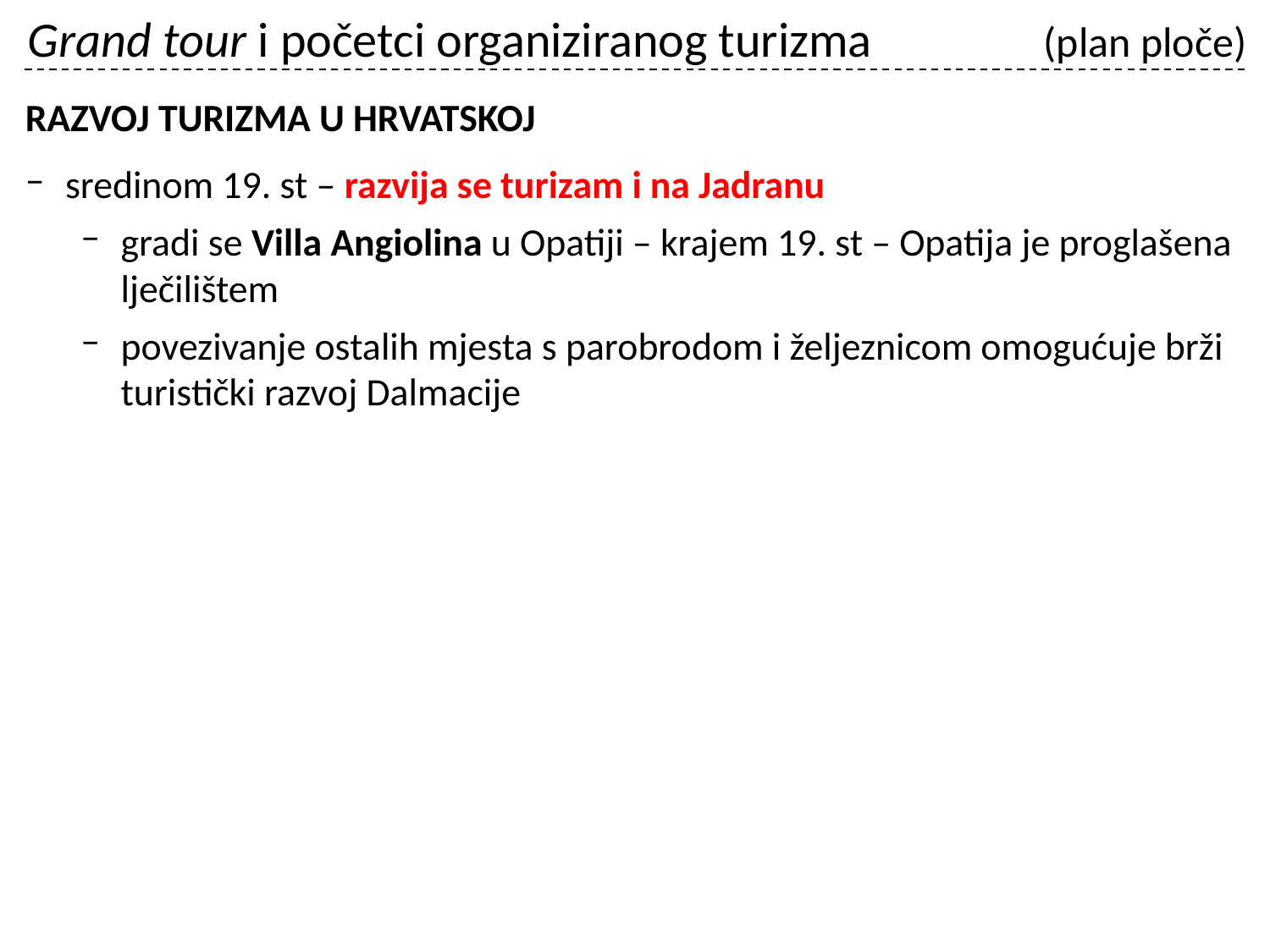

# Grand tour i početci organiziranog turizma		(plan ploče)
RAZVOJ TURIZMA U HRVATSKOJ
sredinom 19. st – razvija se turizam i na Jadranu
gradi se Villa Angiolina u Opatiji – krajem 19. st – Opatija je proglašena lječilištem
povezivanje ostalih mjesta s parobrodom i željeznicom omogućuje brži turistički razvoj Dalmacije